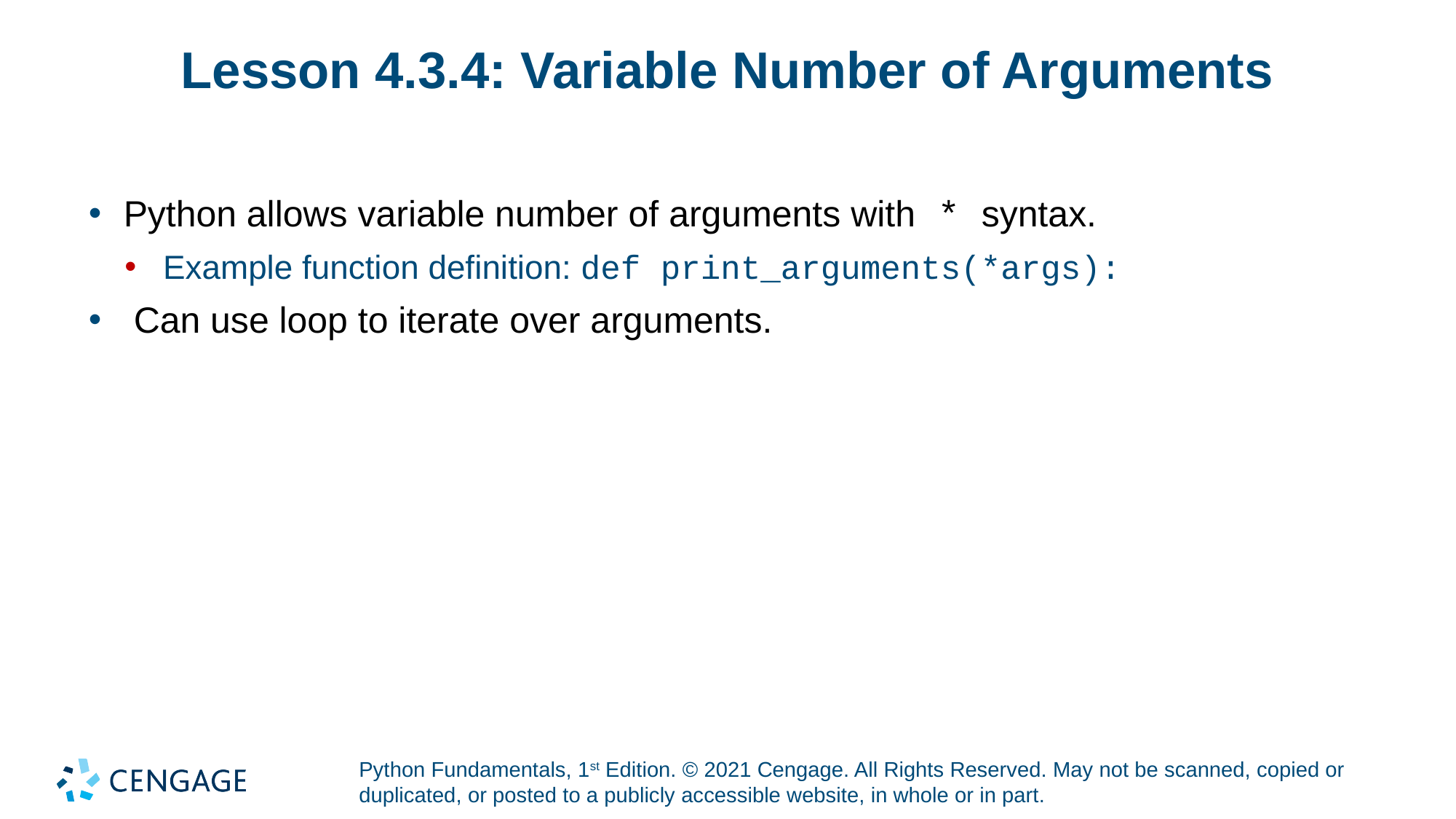

# Lesson 4.3.4: Variable Number of Arguments
Python allows variable number of arguments with * syntax.
Example function definition: def print_arguments(*args):
 Can use loop to iterate over arguments.